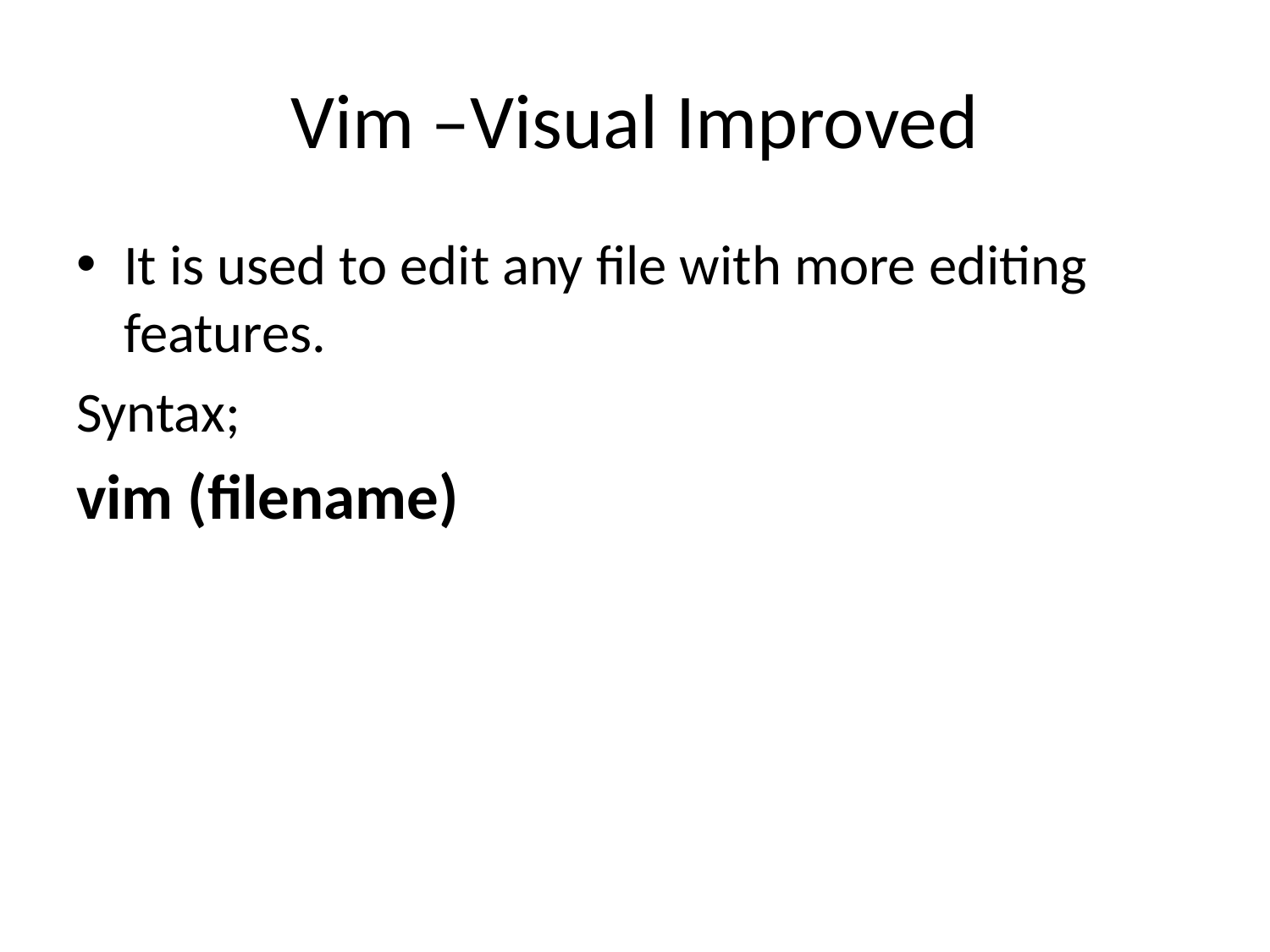

# Vim –Visual Improved
It is used to edit any file with more editing  features.
Syntax;
vim (filename)